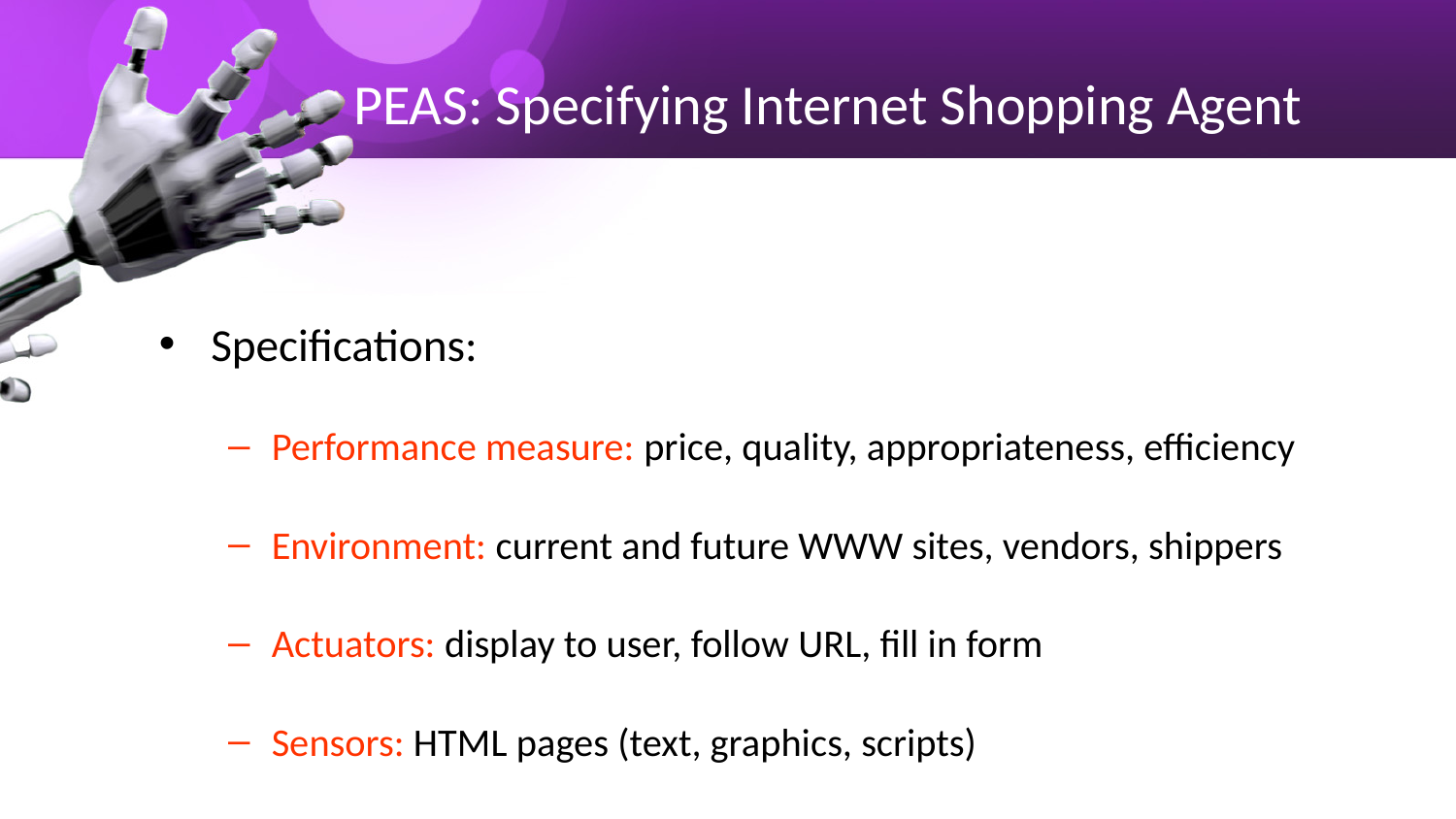

# PEAS: Specifying Internet Shopping Agent

Specifications:

Performance measure: price, quality, appropriateness, efficiency

Environment: current and future WWW sites, vendors, shippers

Actuators: display to user, follow URL, fill in form

Sensors: HTML pages (text, graphics, scripts)